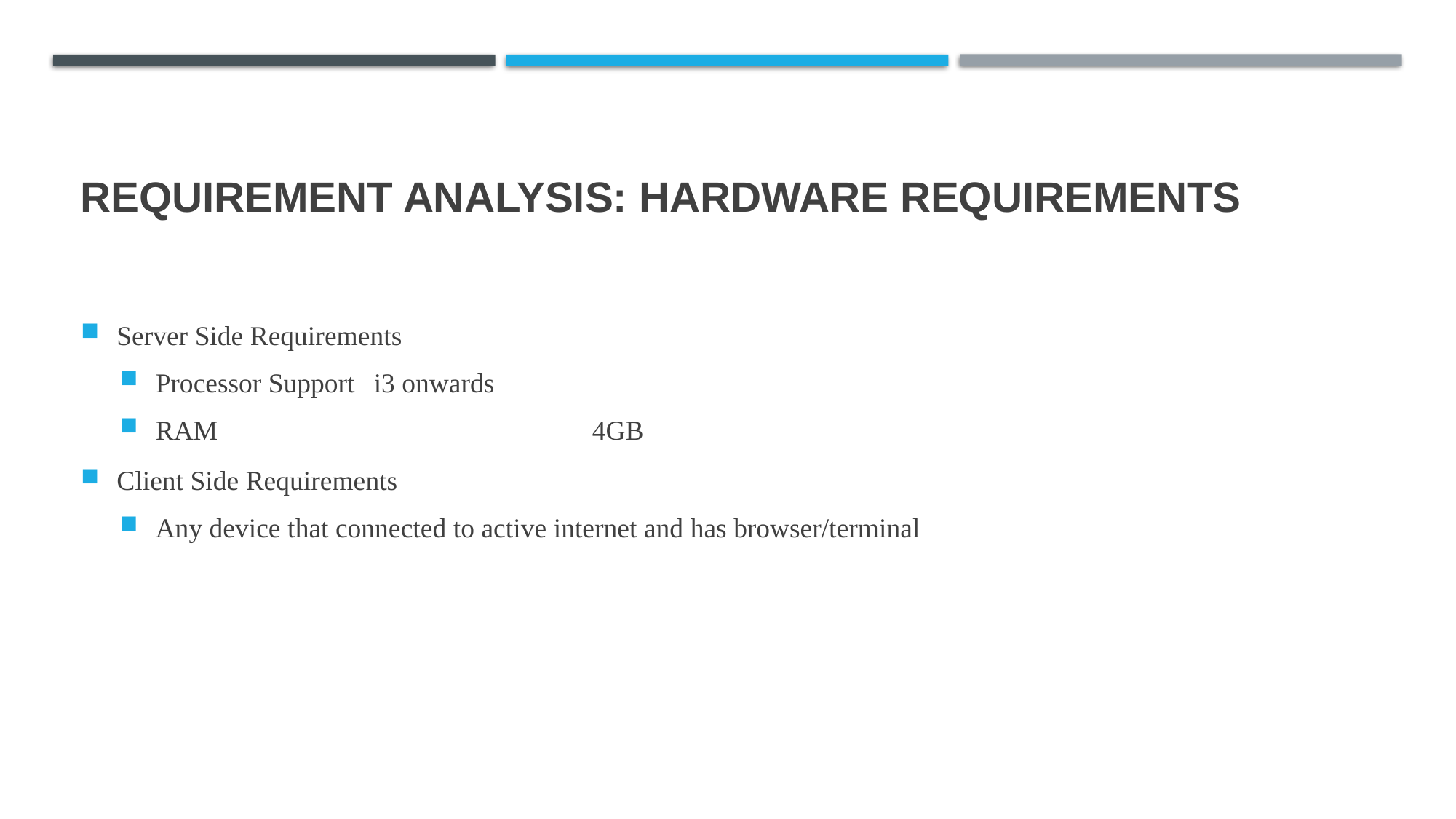

# REQUIREMENT ANALYSIS: HARDWARE REQUIREMENTS
Server Side Requirements
Processor Support 	i3 onwards
RAM 				4GB
Client Side Requirements
Any device that connected to active internet and has browser/terminal